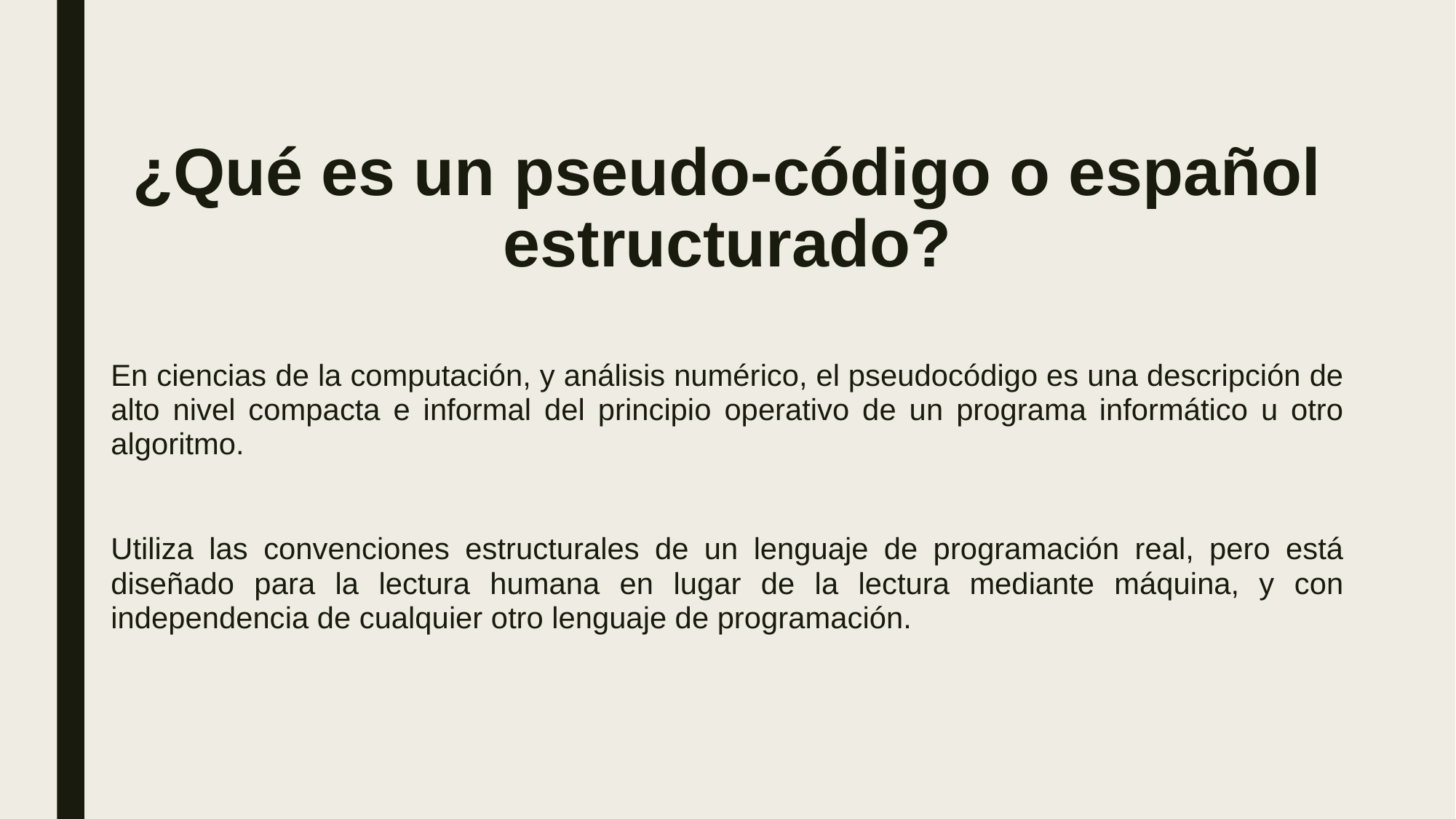

# ¿Qué es un pseudo-código o español estructurado?
En ciencias de la computación, y análisis numérico, el pseudocódigo es una descripción de alto nivel compacta e informal del principio operativo de un programa informático u otro algoritmo.

Utiliza las convenciones estructurales de un lenguaje de programación real, pero está diseñado para la lectura humana en lugar de la lectura mediante máquina, y con independencia de cualquier otro lenguaje de programación.